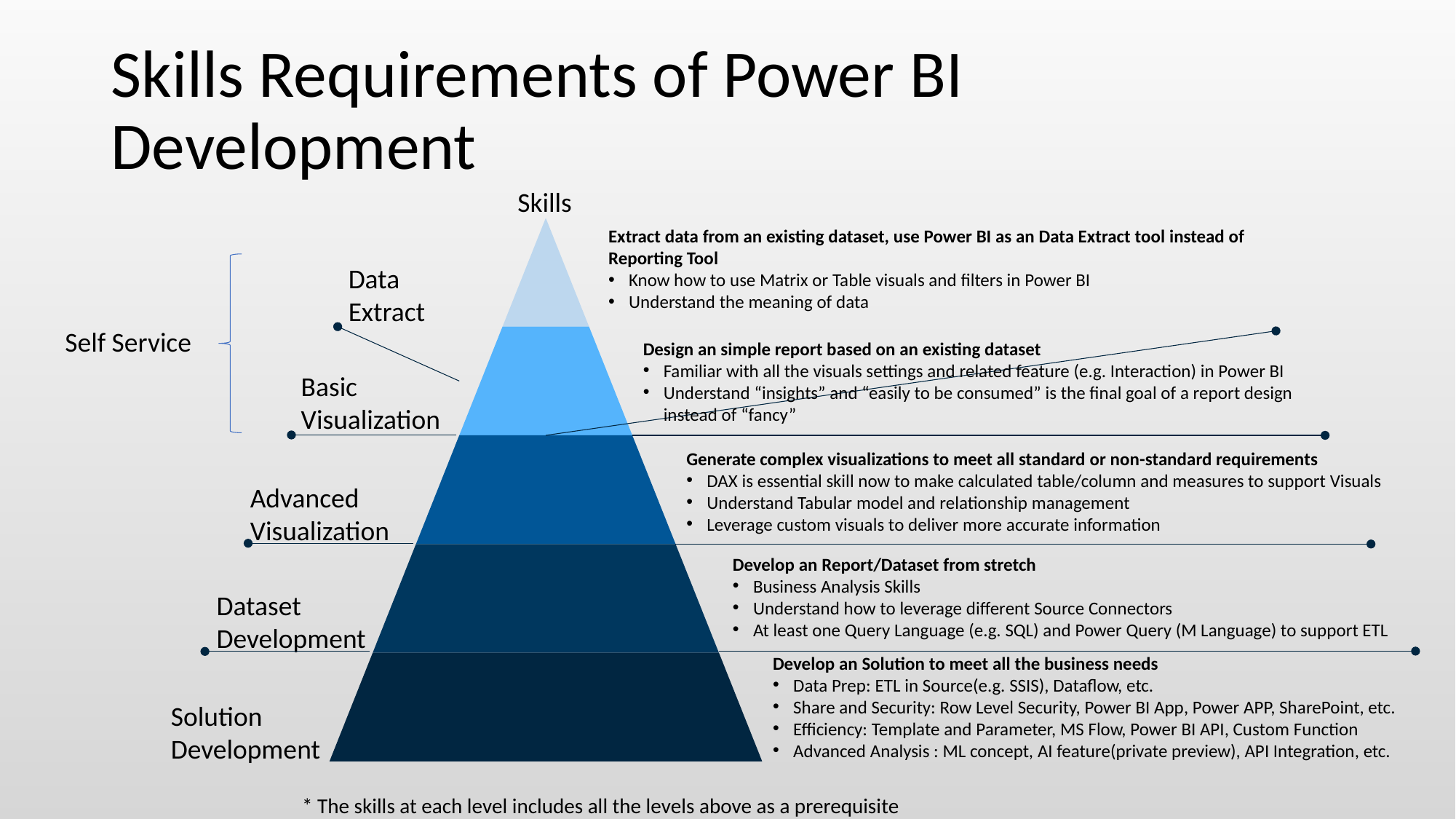

# Skills Requirements of Power BI Development
Skills

Extract data from an existing dataset, use Power BI as an Data Extract tool instead of Reporting Tool
Know how to use Matrix or Table visuals and filters in Power BI
Understand the meaning of data

Data Extract
Self Service
Design an simple report based on an existing dataset
Familiar with all the visuals settings and related feature (e.g. Interaction) in Power BI
Understand “insights” and “easily to be consumed” is the final goal of a report design instead of “fancy”

Basic Visualization
Generate complex visualizations to meet all standard or non-standard requirements
DAX is essential skill now to make calculated table/column and measures to support Visuals
Understand Tabular model and relationship management
Leverage custom visuals to deliver more accurate information

Advanced Visualization
Develop an Report/Dataset from stretch
Business Analysis Skills
Understand how to leverage different Source Connectors
At least one Query Language (e.g. SQL) and Power Query (M Language) to support ETL
Dataset Development
Develop an Solution to meet all the business needs
Data Prep: ETL in Source(e.g. SSIS), Dataflow, etc.
Share and Security: Row Level Security, Power BI App, Power APP, SharePoint, etc.
Efficiency: Template and Parameter, MS Flow, Power BI API, Custom Function
Advanced Analysis : ML concept, AI feature(private preview), API Integration, etc.
Solution
Development
* The skills at each level includes all the levels above as a prerequisite